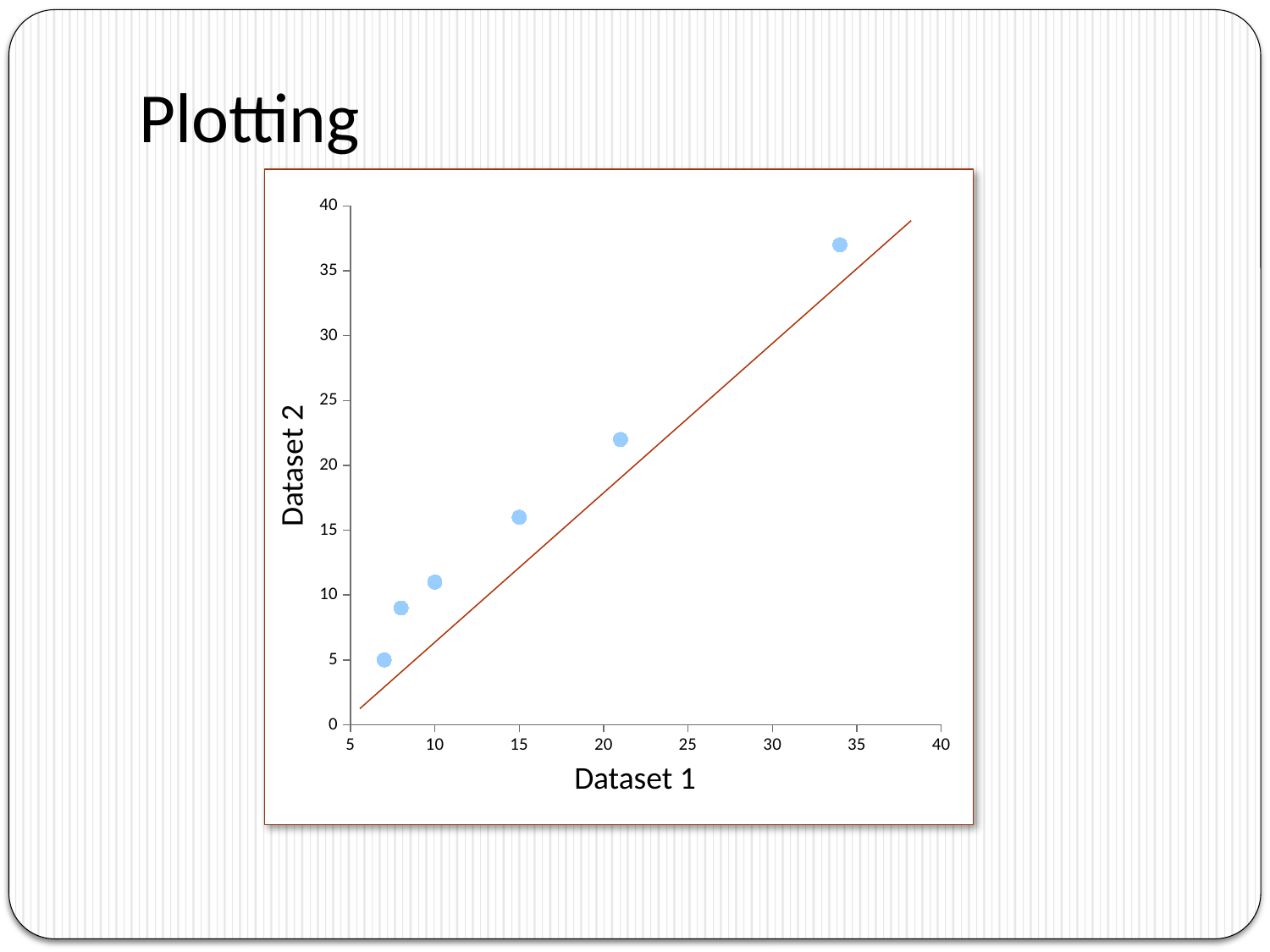

# Plotting

### Chart

| Category |  |
|---|---|
Dataset 2
Dataset 1